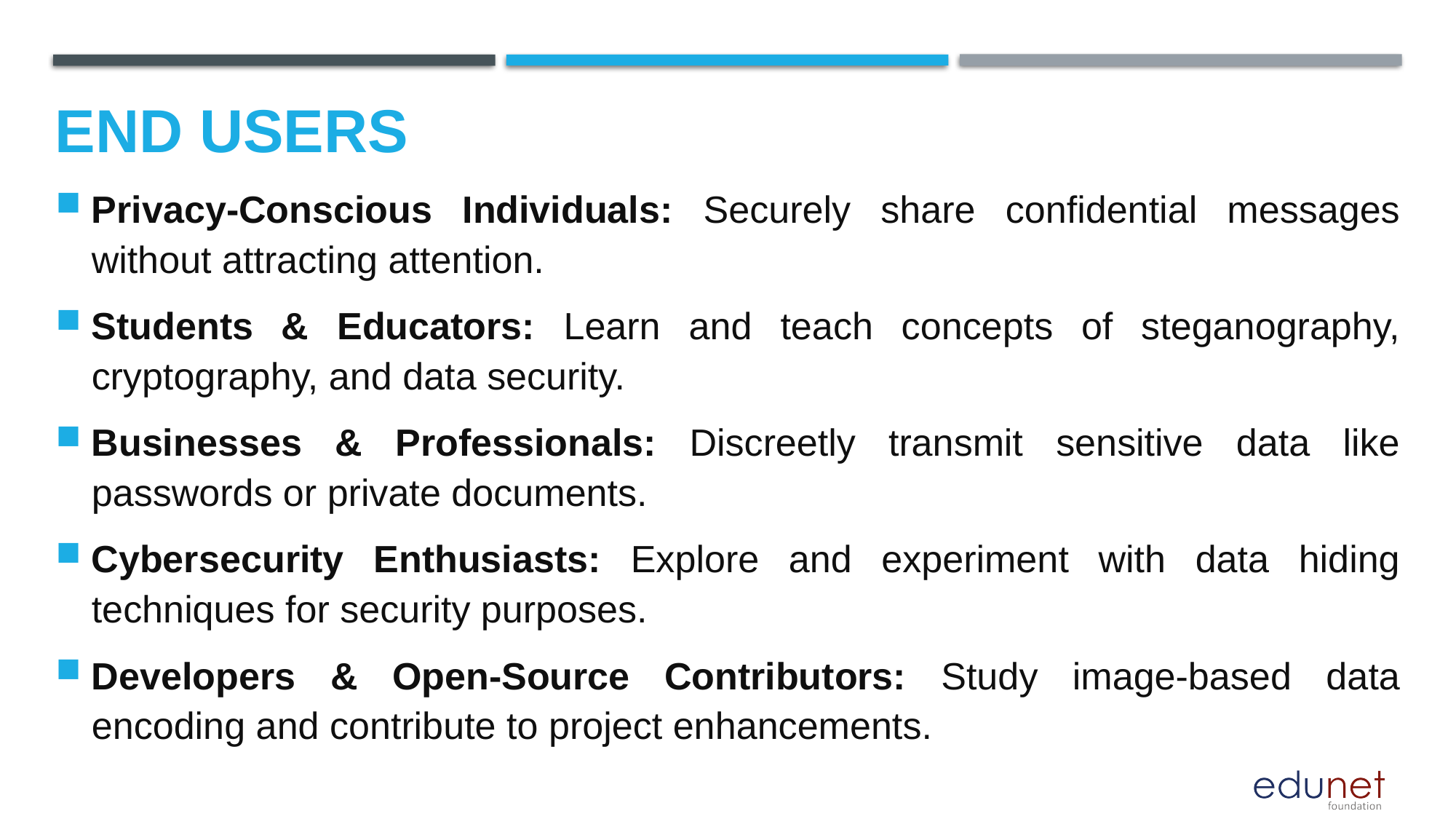

# END USERS
Privacy-Conscious Individuals: Securely share confidential messages without attracting attention.
Students & Educators: Learn and teach concepts of steganography, cryptography, and data security.
Businesses & Professionals: Discreetly transmit sensitive data like passwords or private documents.
Cybersecurity Enthusiasts: Explore and experiment with data hiding techniques for security purposes.
Developers & Open-Source Contributors: Study image-based data encoding and contribute to project enhancements.